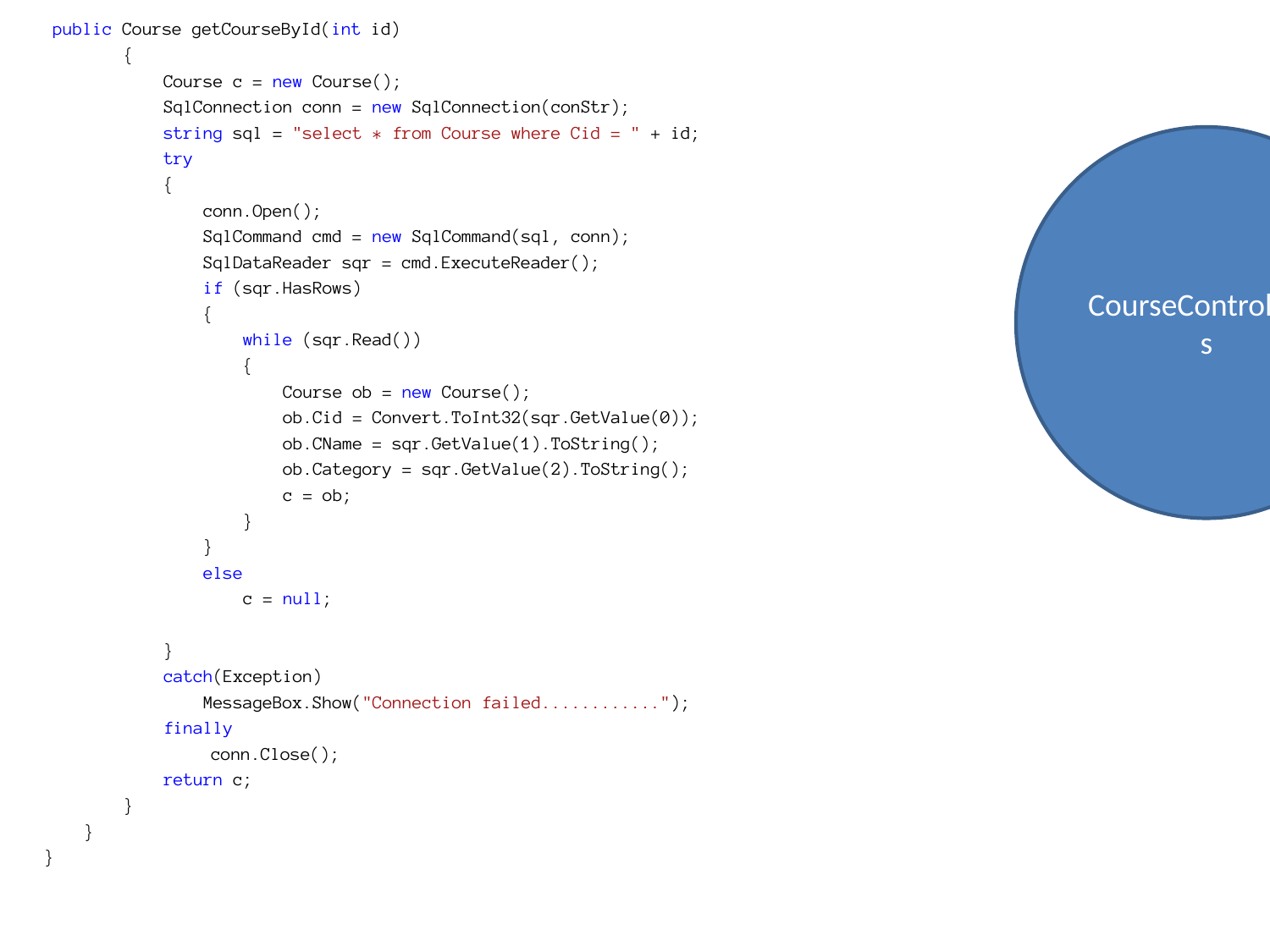

public Course getCourseById(int id)
        {
            Course c = new Course();
            SqlConnection conn = new SqlConnection(conStr);
            string sql = "select * from Course where Cid = " + id;
            try
            {
                conn.Open();
                SqlCommand cmd = new SqlCommand(sql, conn);
                SqlDataReader sqr = cmd.ExecuteReader();
                if (sqr.HasRows)
                {
                    while (sqr.Read())
                    {
                        Course ob = new Course();
                        ob.Cid = Convert.ToInt32(sqr.GetValue(0));
                        ob.CName = sqr.GetValue(1).ToString();
                        ob.Category = sqr.GetValue(2).ToString();
                        c = ob;
                    }
                }
                else
                    c = null;

            }
            catch(Exception)
                MessageBox.Show("Connection failed............");
            finally
	    conn.Close();
            return c;
        }
    }
}
CourseController.cs